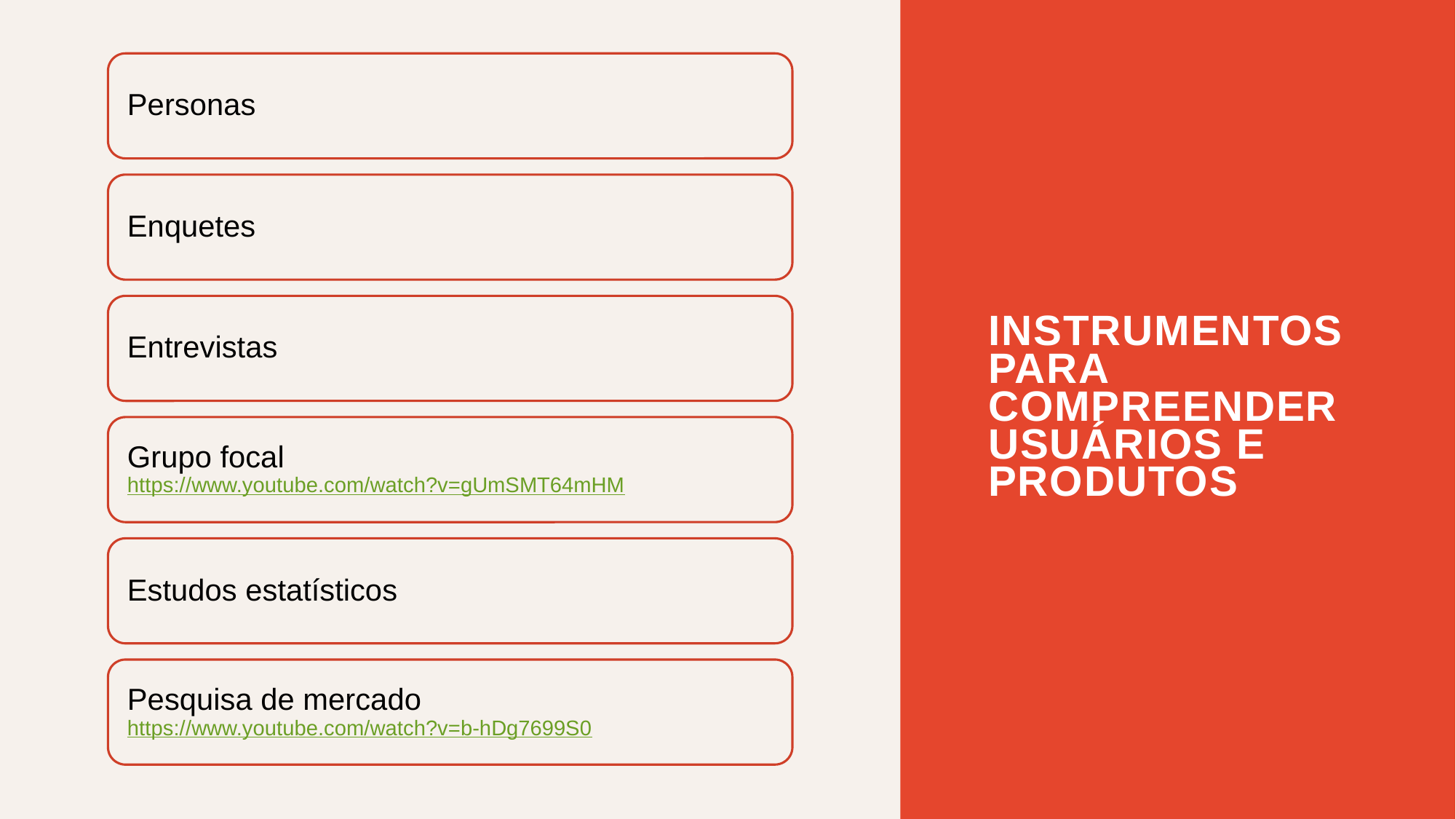

Personas
Enquetes
Entrevistas
Grupo focal https://www.youtube.com/watch?v=gUmSMT64mHM
Estudos estatísticos
Pesquisa de mercado https://www.youtube.com/watch?v=b-hDg7699S0
# Instrumentos para compreender usuários e produtos